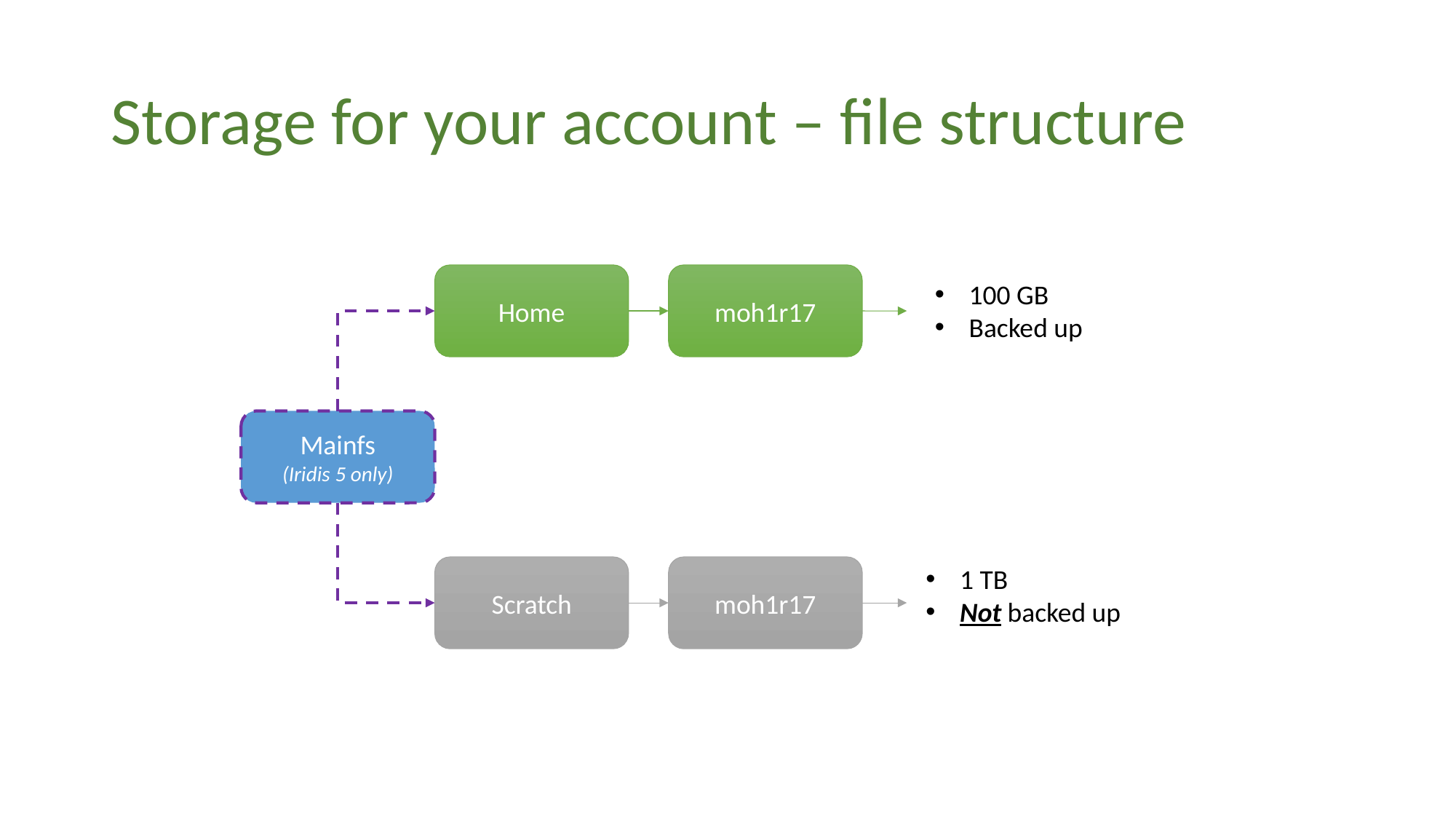

# Storage for your account – file structure
Home
moh1r17
100 GB
Backed up
Mainfs
(Iridis 5 only)
Scratch
moh1r17
1 TB
Not backed up